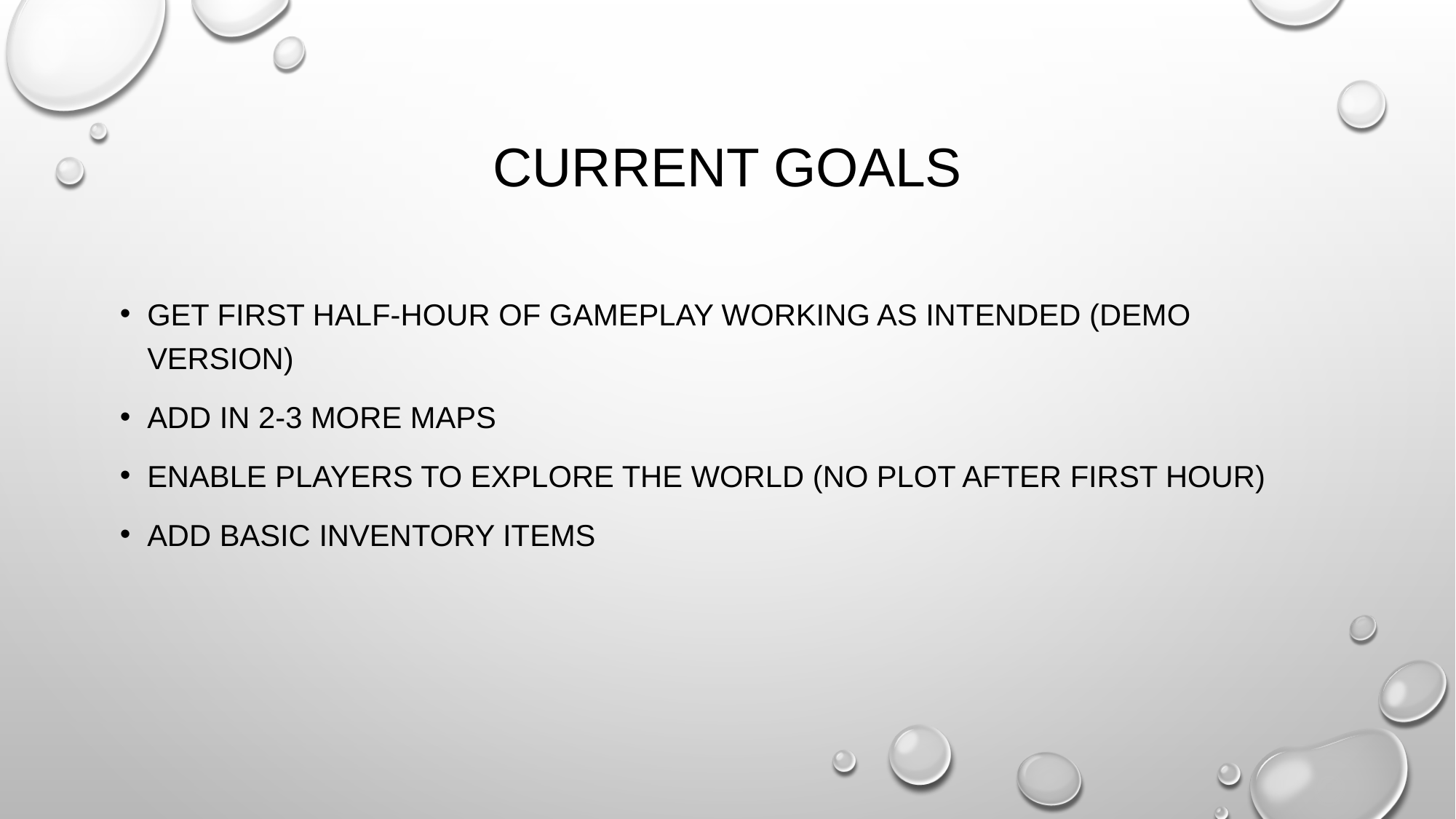

# CURRENT GOALS
GET FIRST HALF-HOUR OF GAMEPLAY WORKING AS INTENDED (DEMO VERSION)
ADD IN 2-3 MORE MAPS
ENABLE PLAYERS TO EXPLORE THE WORLD (NO PLOT AFTER FIRST HOUR)
ADD BASIC INVENTORY ITEMS